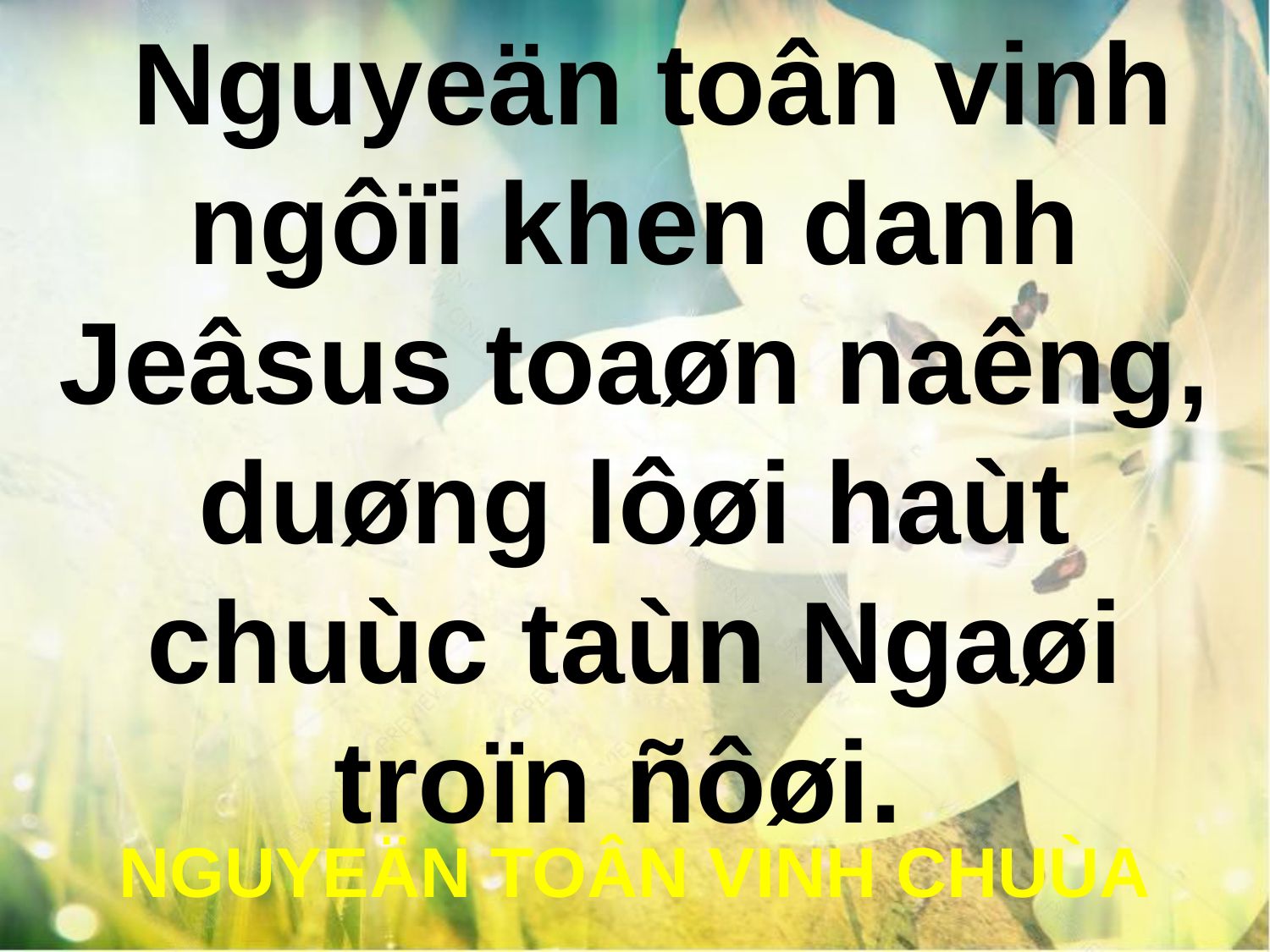

Nguyeän toân vinh ngôïi khen danh Jeâsus toaøn naêng, duøng lôøi haùt chuùc taùn Ngaøi troïn ñôøi.
NGUYEÄN TOÂN VINH CHUÙA